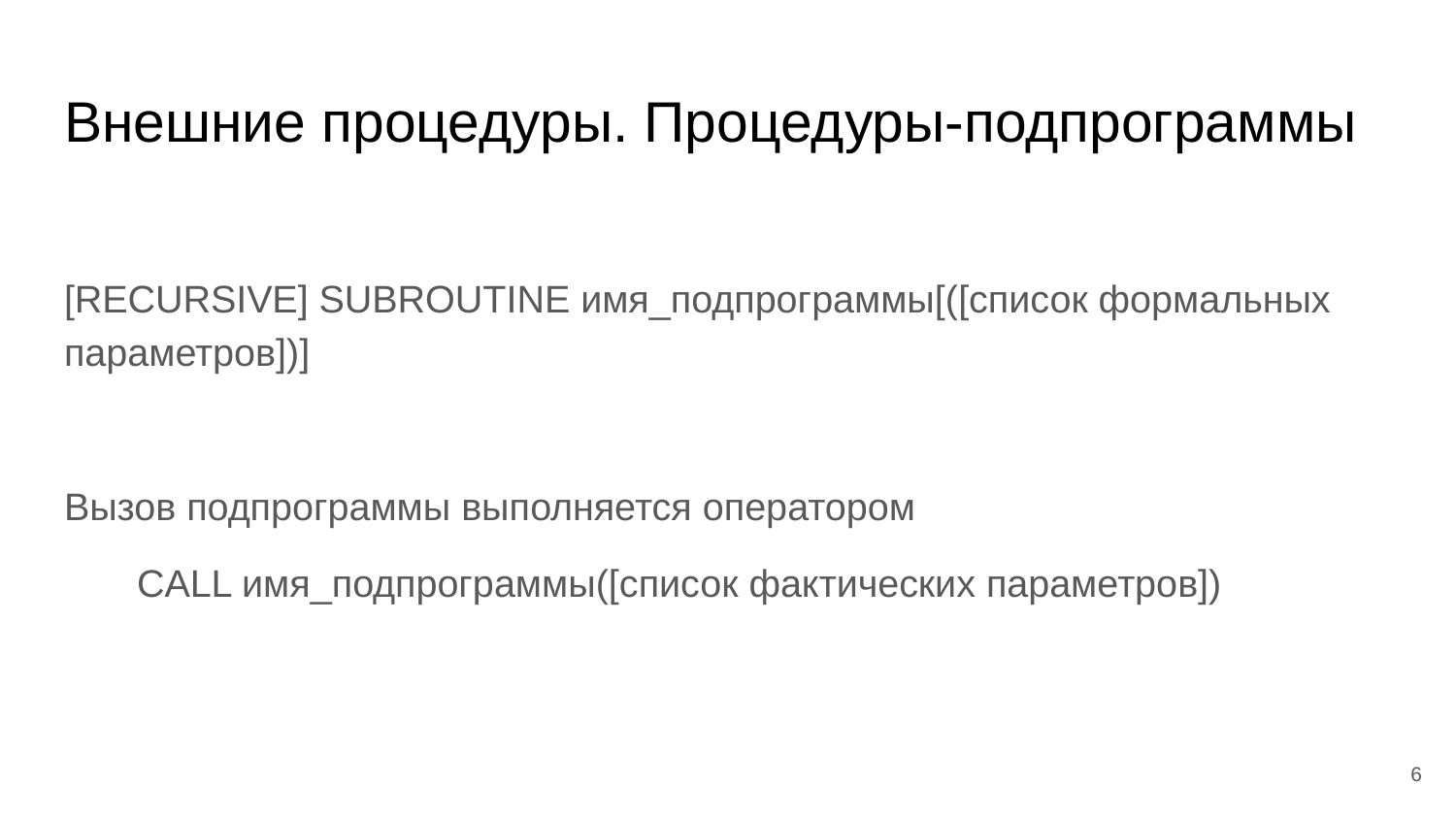

# Внешние процедуры. Процедуры-подпрограммы

[RECURSIVE] SUBROUTINE имя_подпрограммы[([список формальных параметров])]

Вызов подпрограммы выполняется оператором
CALL имя_подпрограммы([список фактических параметров])

6